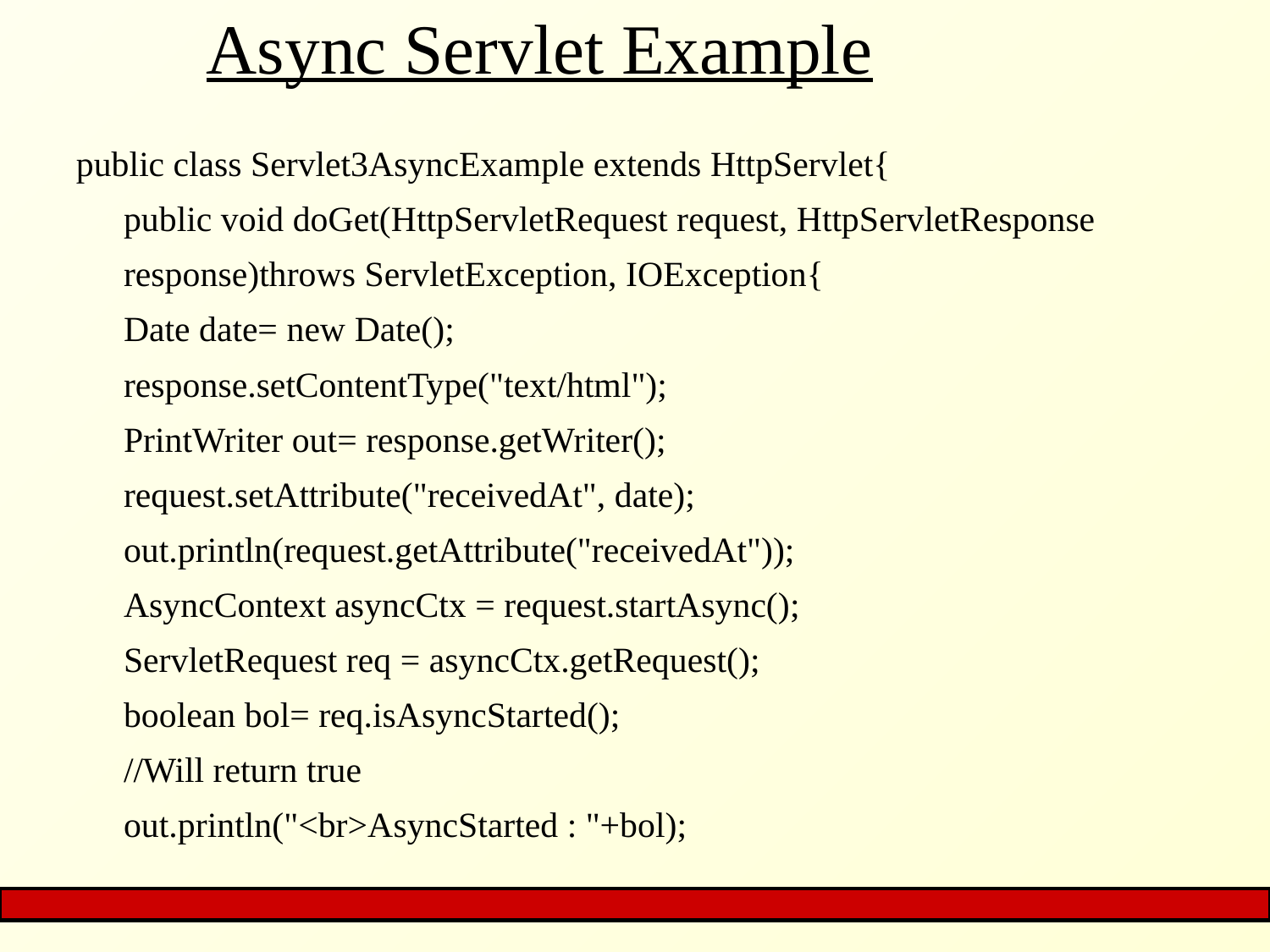

# Async Servlet Example
public class Servlet3AsyncExample extends HttpServlet{
public void doGet(HttpServletRequest request, HttpServletResponse response)throws ServletException, IOException{
Date date= new Date();
response.setContentType("text/html");
PrintWriter out= response.getWriter();
request.setAttribute("receivedAt", date);
out.println(request.getAttribute("receivedAt"));
AsyncContext asyncCtx = request.startAsync();
ServletRequest req = asyncCtx.getRequest();
boolean bol= req.isAsyncStarted();
//Will return true
out.println("<br>AsyncStarted : "+bol);